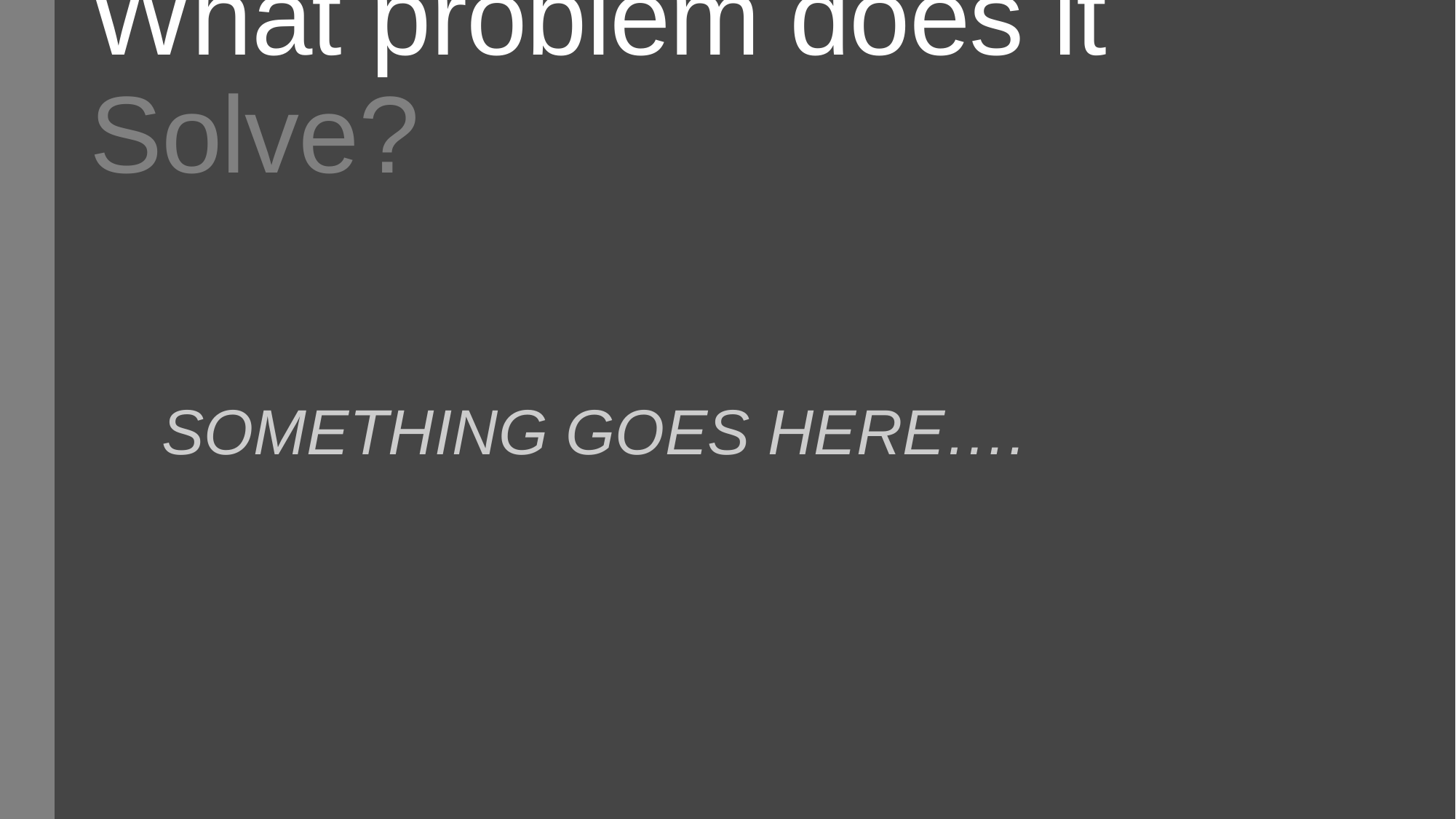

# What problem does it  Solve?
SOMETHING GOES HERE….